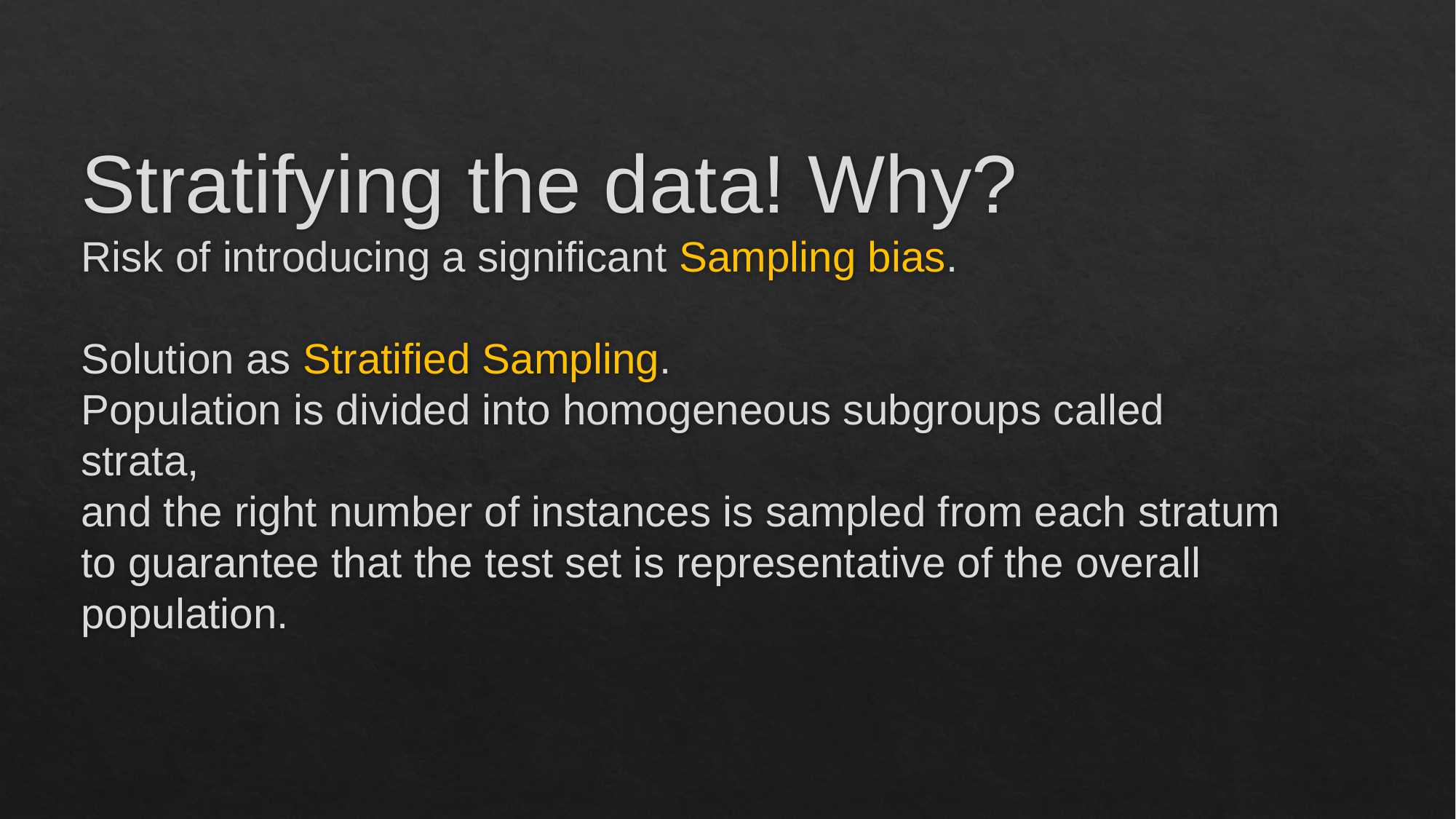

# Stratifying the data! Why? Risk of introducing a significant Sampling bias. Solution as Stratified Sampling. Population is divided into homogeneous subgroups called strata, and the right number of instances is sampled from each stratum to guarantee that the test set is representative of the overall population.